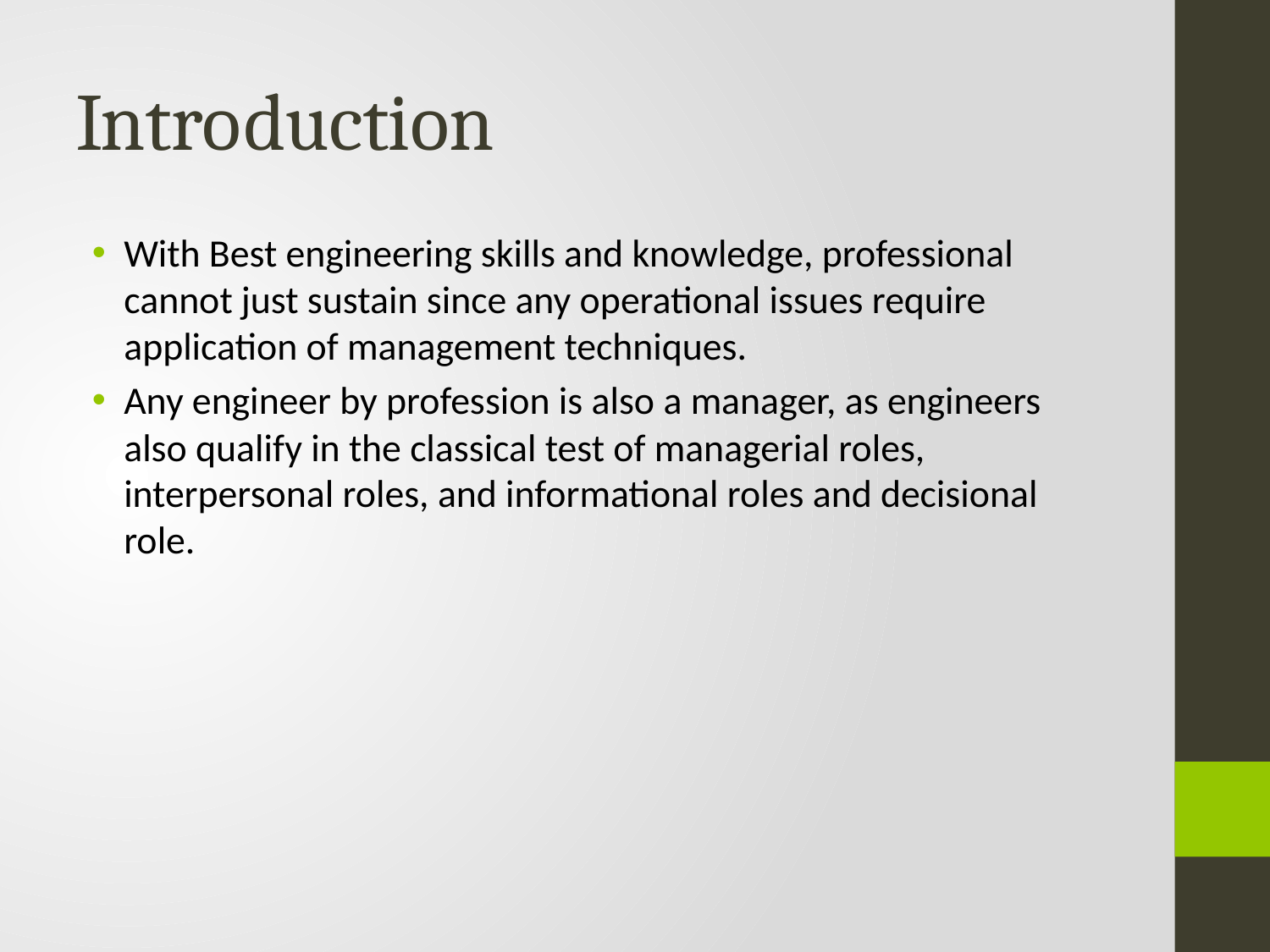

# Introduction
With Best engineering skills and knowledge, professional cannot just sustain since any operational issues require application of management techniques.
Any engineer by profession is also a manager, as engineers also qualify in the classical test of managerial roles, interpersonal roles, and informational roles and decisional role.